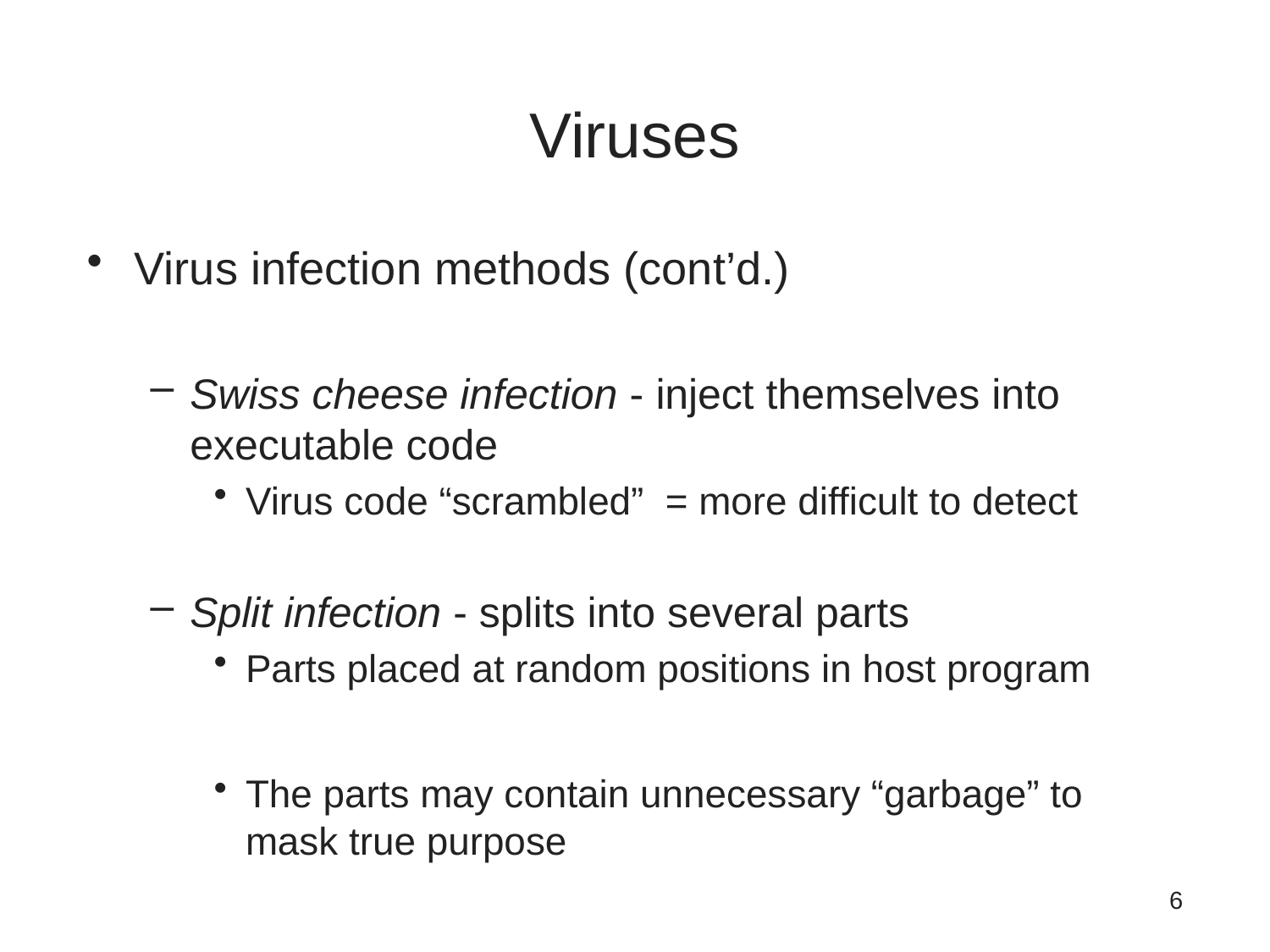

# Viruses
Virus infection methods (cont’d.)

Swiss cheese infection - inject themselves into executable code
Virus code “scrambled”  = more difficult to detect

Split infection - splits into several parts
Parts placed at random positions in host program

The parts may contain unnecessary “garbage” to mask true purpose
6